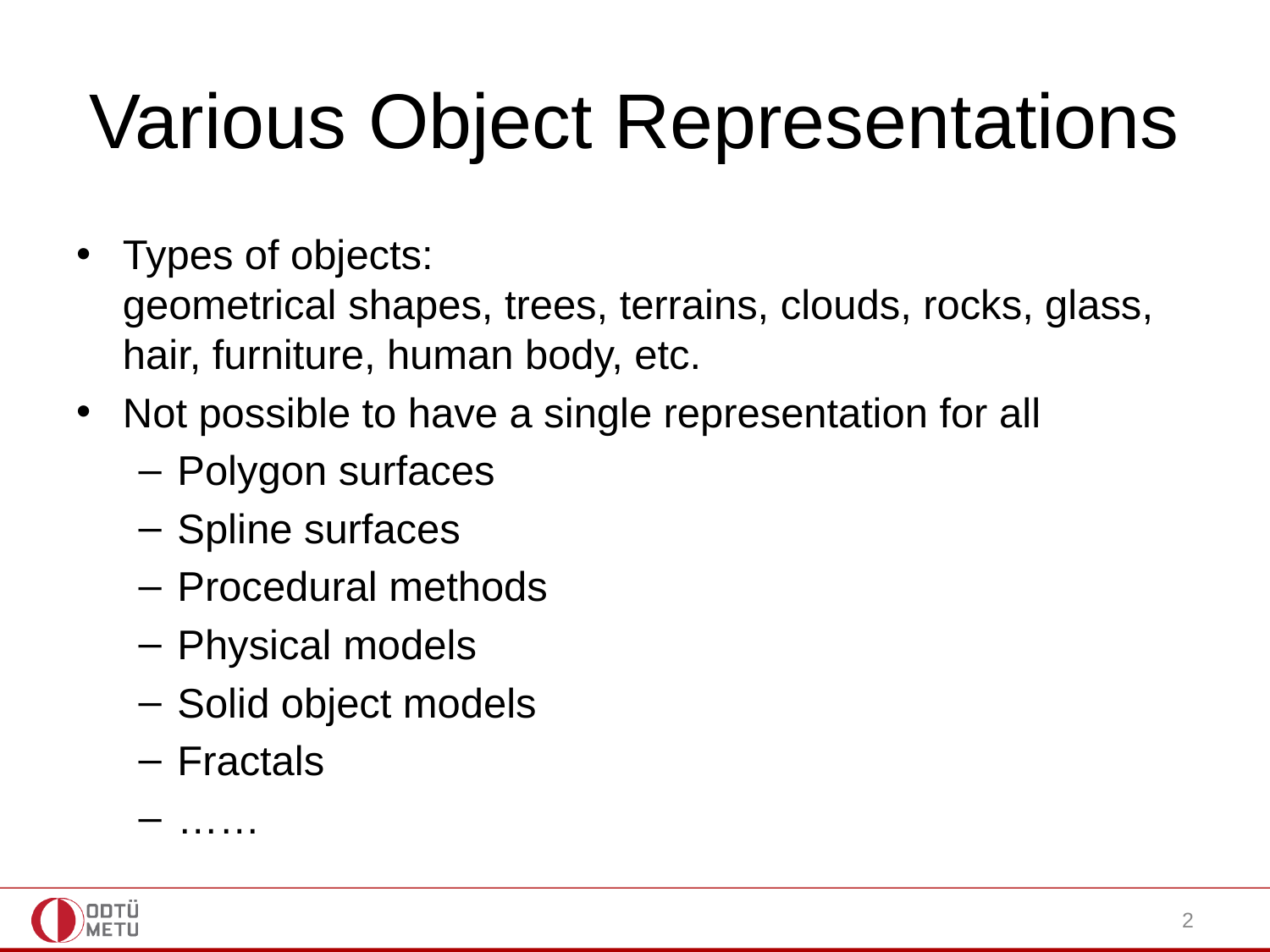

# Various Object Representations
Types of objects:
geometrical shapes, trees, terrains, clouds, rocks, glass, hair, furniture, human body, etc.
Not possible to have a single representation for all
Polygon surfaces
Spline surfaces
Procedural methods
Physical models
Solid object models
Fractals
……

2